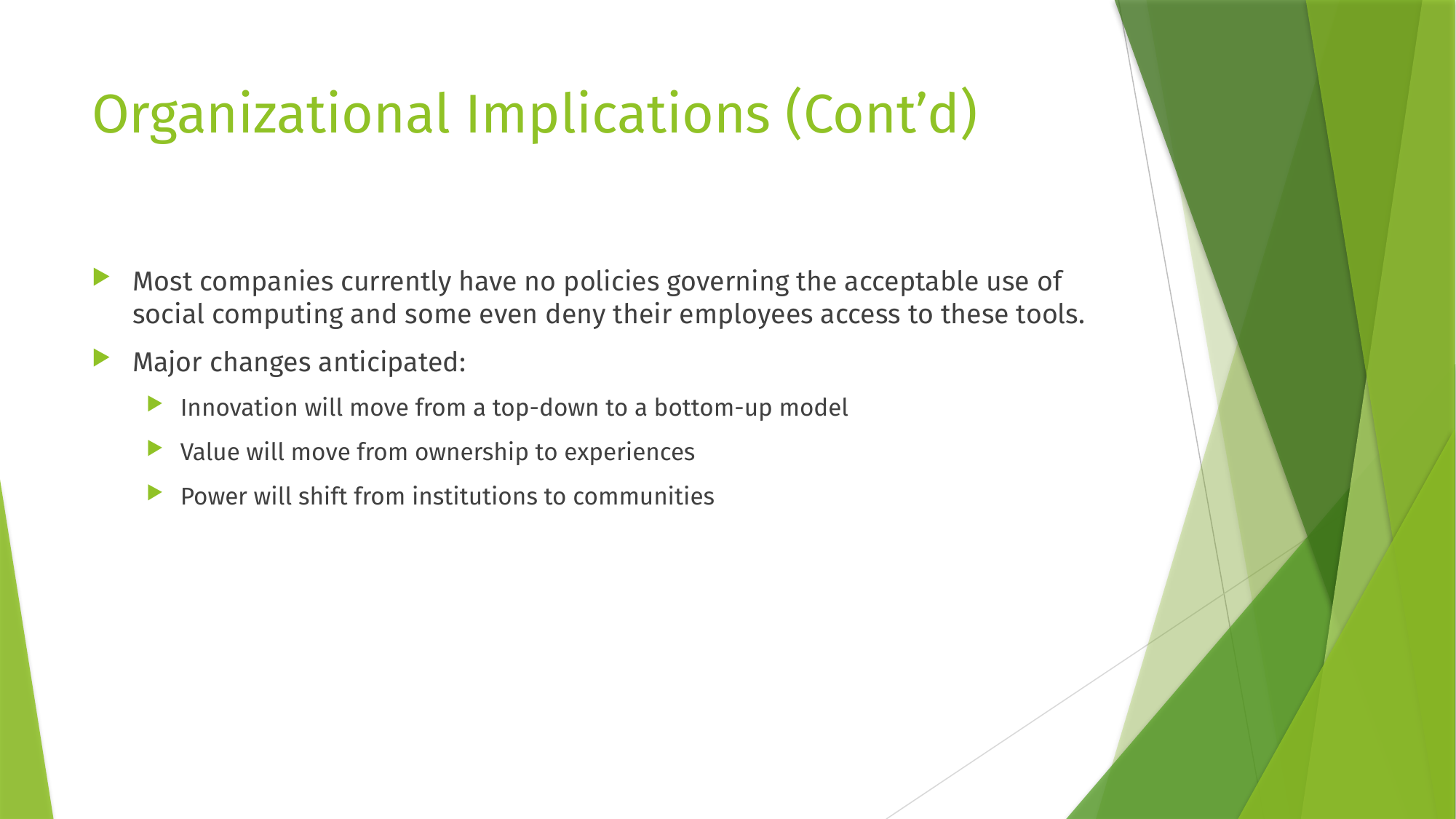

# Organizational Implications (Cont’d)
Most companies currently have no policies governing the acceptable use of social computing and some even deny their employees access to these tools.
Major changes anticipated:
Innovation will move from a top-down to a bottom-up model
Value will move from ownership to experiences
Power will shift from institutions to communities